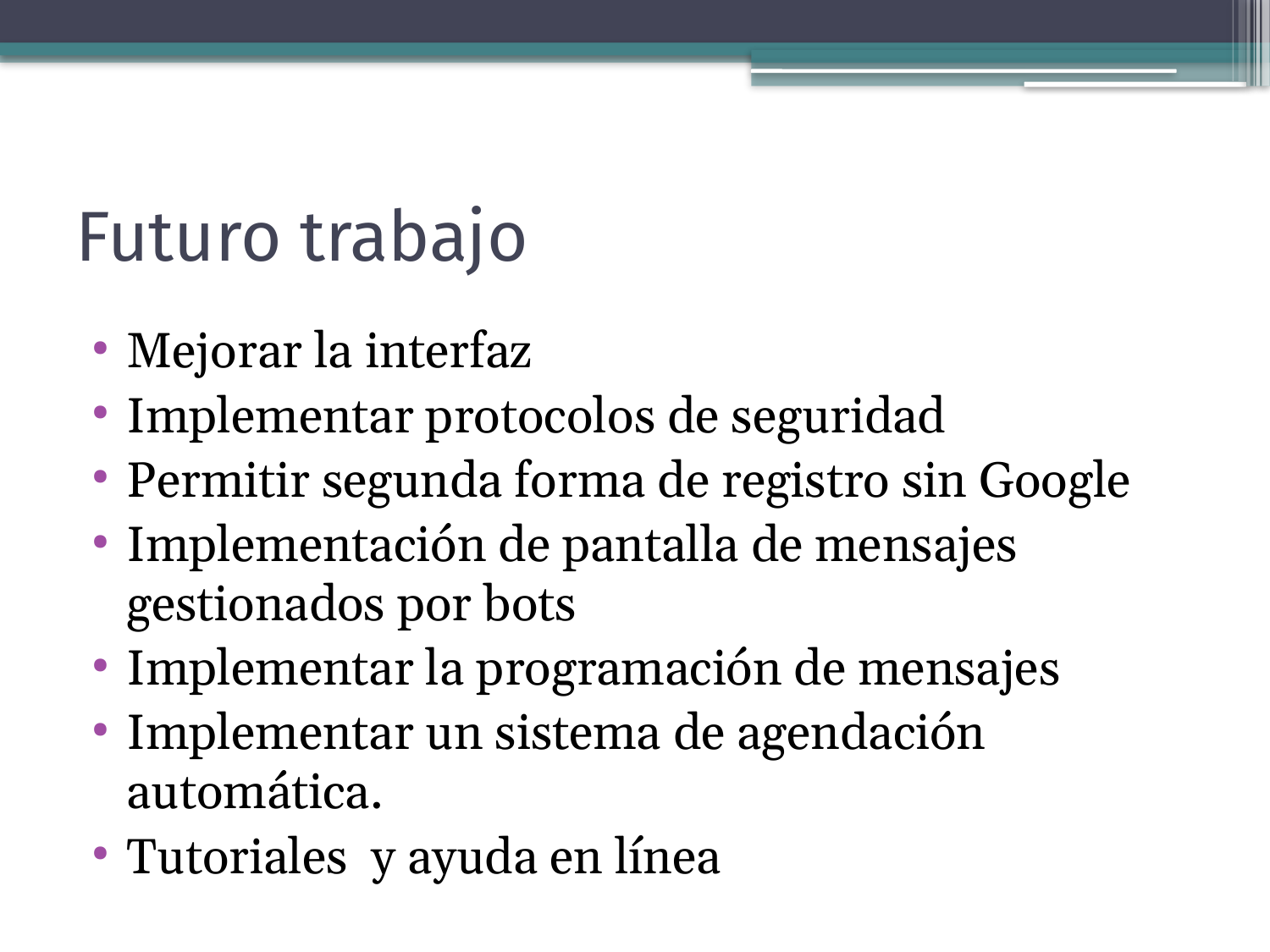

# Futuro trabajo
Mejorar la interfaz
Implementar protocolos de seguridad
Permitir segunda forma de registro sin Google
Implementación de pantalla de mensajes gestionados por bots
Implementar la programación de mensajes
Implementar un sistema de agendación automática.
Tutoriales  y ayuda en línea